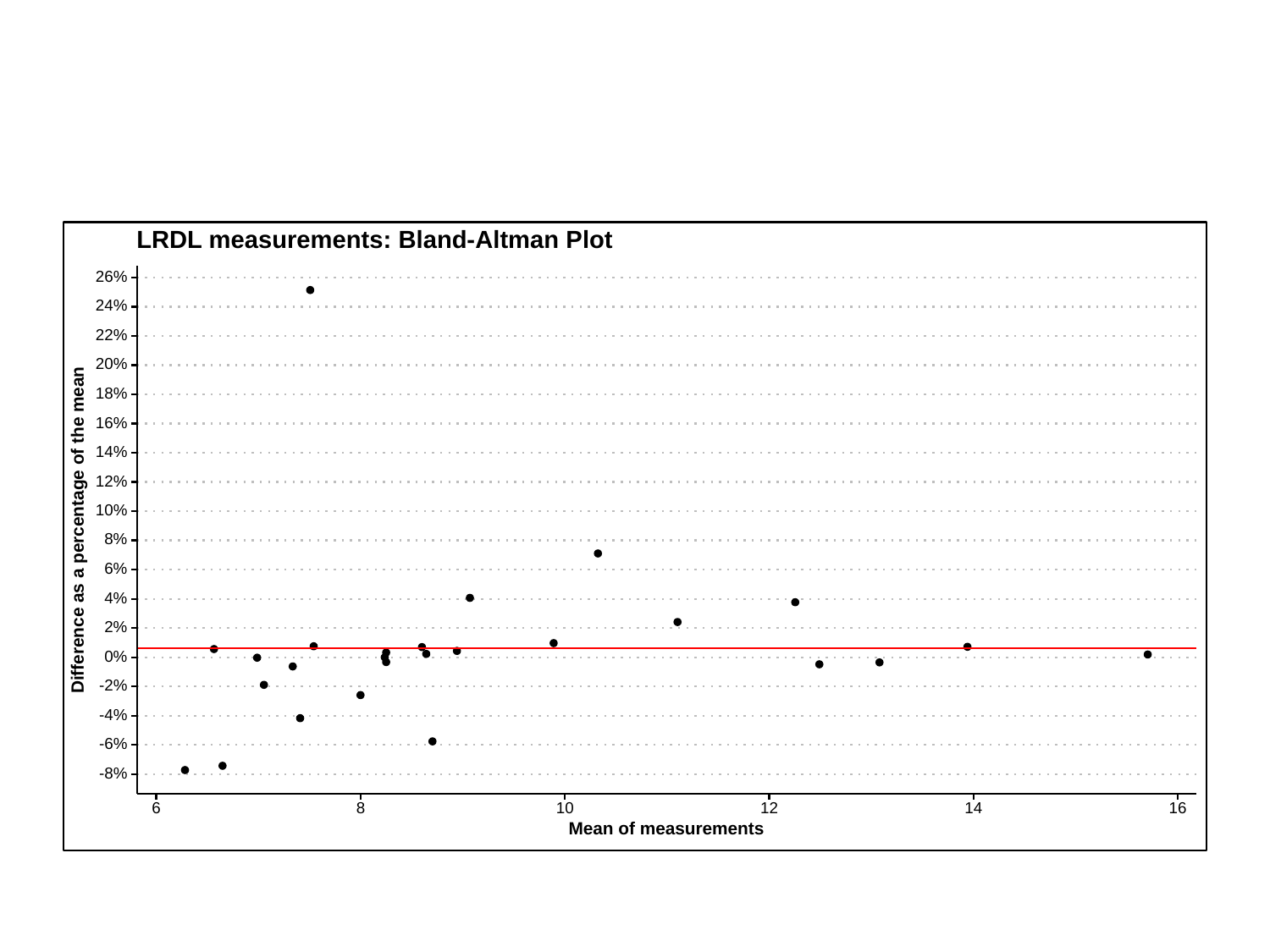

LRDL measurements: Bland-Altman Plot

26%

24%

22%

20%

18%

16%

14%

12%

10%

Difference as a percentage of the mean
8%

6%

4%

2%

0%

-2%

-4%

-6%

-8%

6
8
10
16
12
14
Mean of measurements